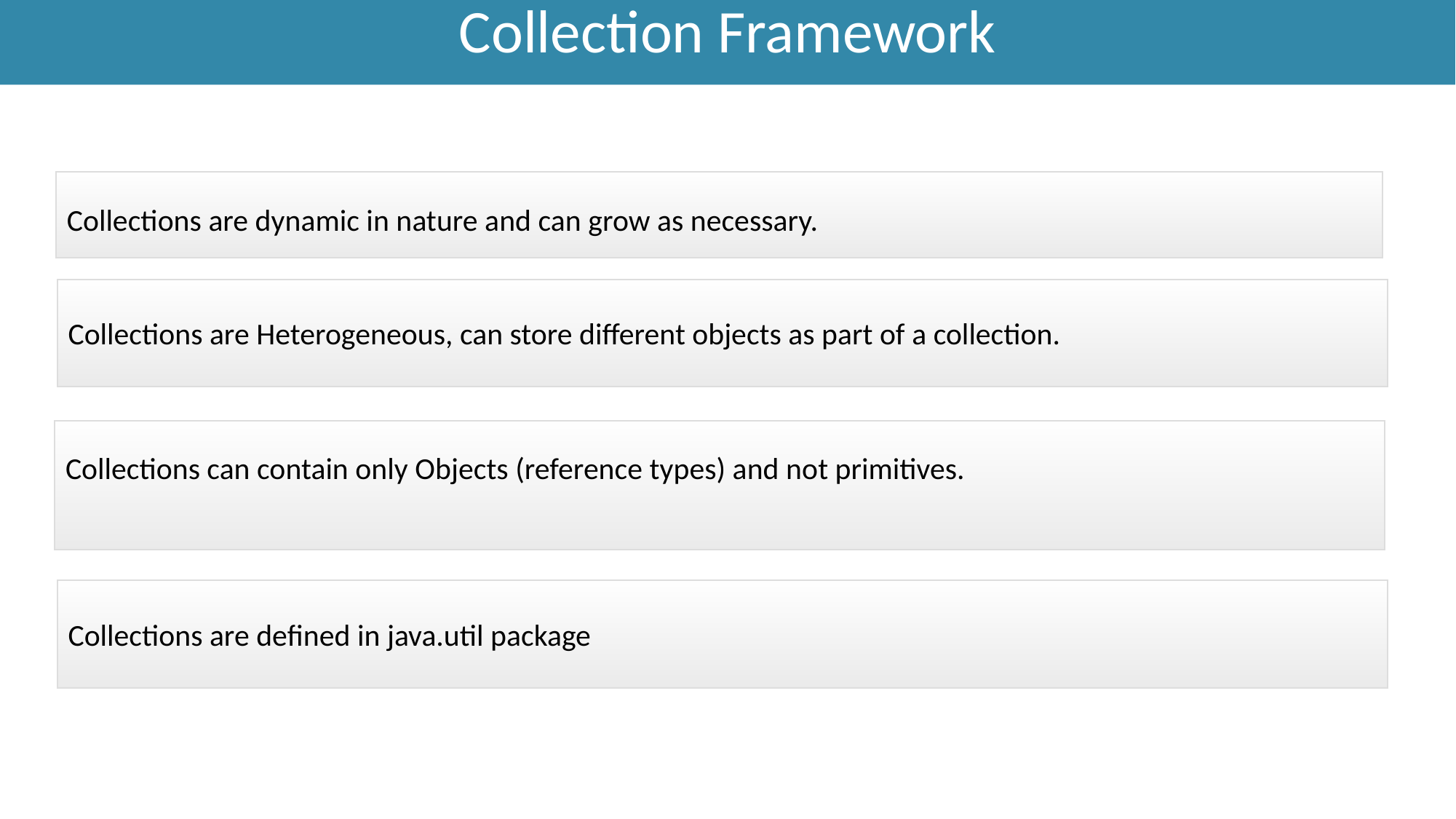

Collection Framework
Collection Framework

Collections are dynamic in nature and can grow as necessary.

Collections are Heterogeneous, can store different objects as part of a collection.

Collections can contain only Objects (reference types) and not primitives.

Collections are defined in java.util package